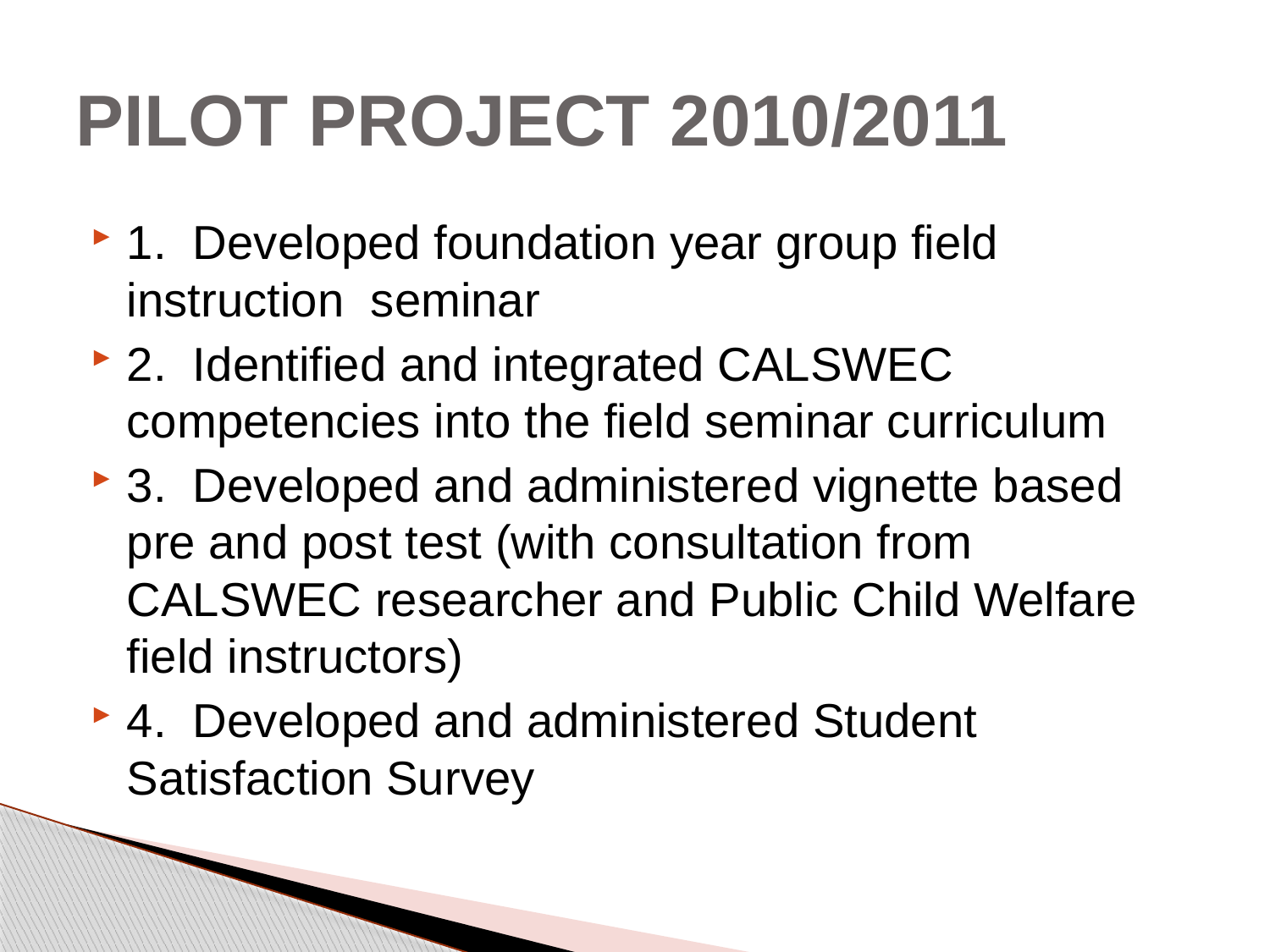

# PILOT PROJECT 2010/2011
1.  Developed foundation year group field instruction  seminar
2.  Identified and integrated CALSWEC competencies into the field seminar curriculum
3.  Developed and administered vignette based pre and post test (with consultation from CALSWEC researcher and Public Child Welfare field instructors)
4.  Developed and administered Student Satisfaction Survey